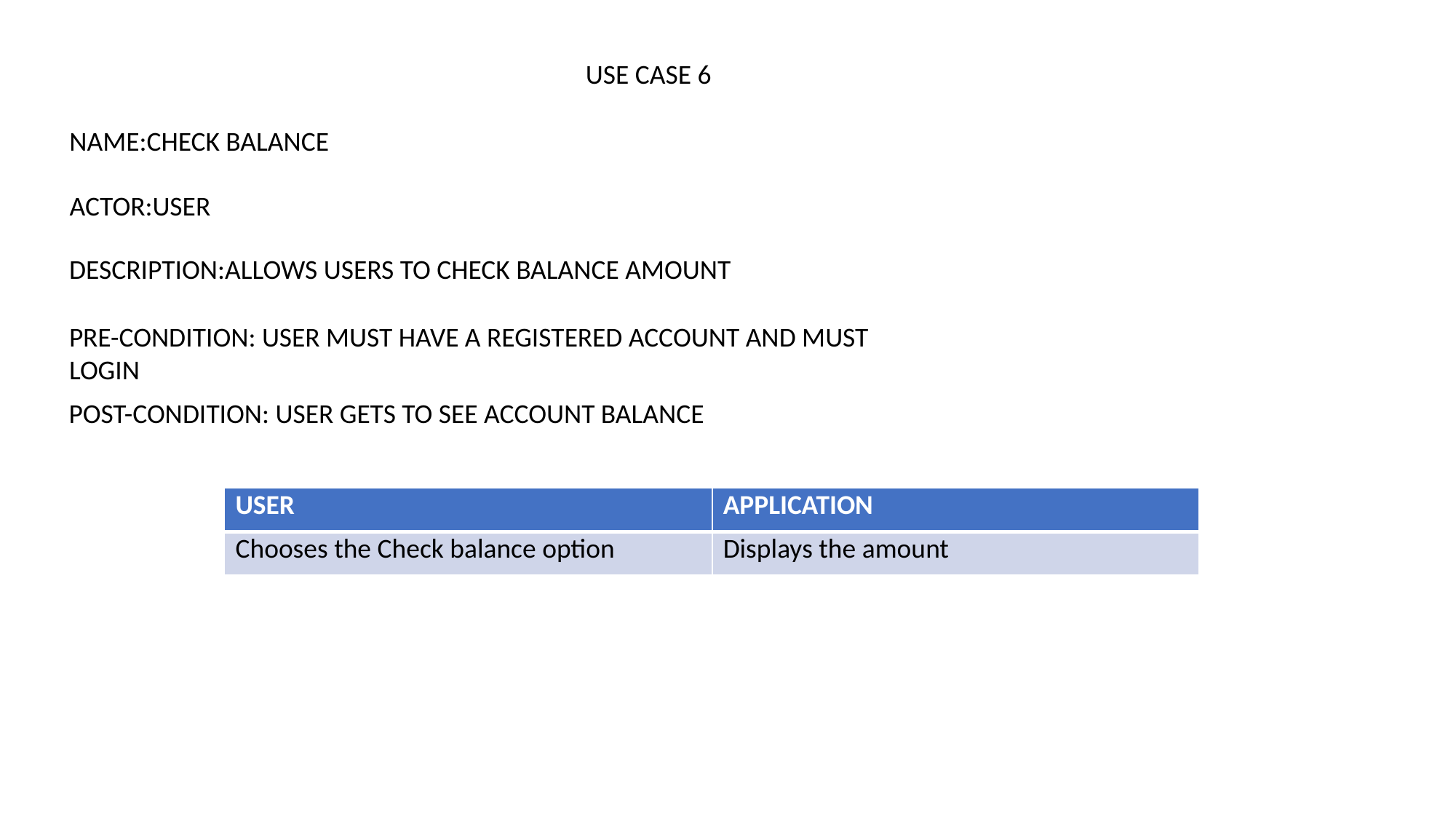

USE CASE 6
NAME:CHECK BALANCE
ACTOR:USER
DESCRIPTION:ALLOWS USERS TO CHECK BALANCE AMOUNT
PRE-CONDITION: USER MUST HAVE A REGISTERED ACCOUNT AND MUST LOGIN
POST-CONDITION: USER GETS TO SEE ACCOUNT BALANCE
| USER | APPLICATION |
| --- | --- |
| Chooses the Check balance option | Displays the amount |